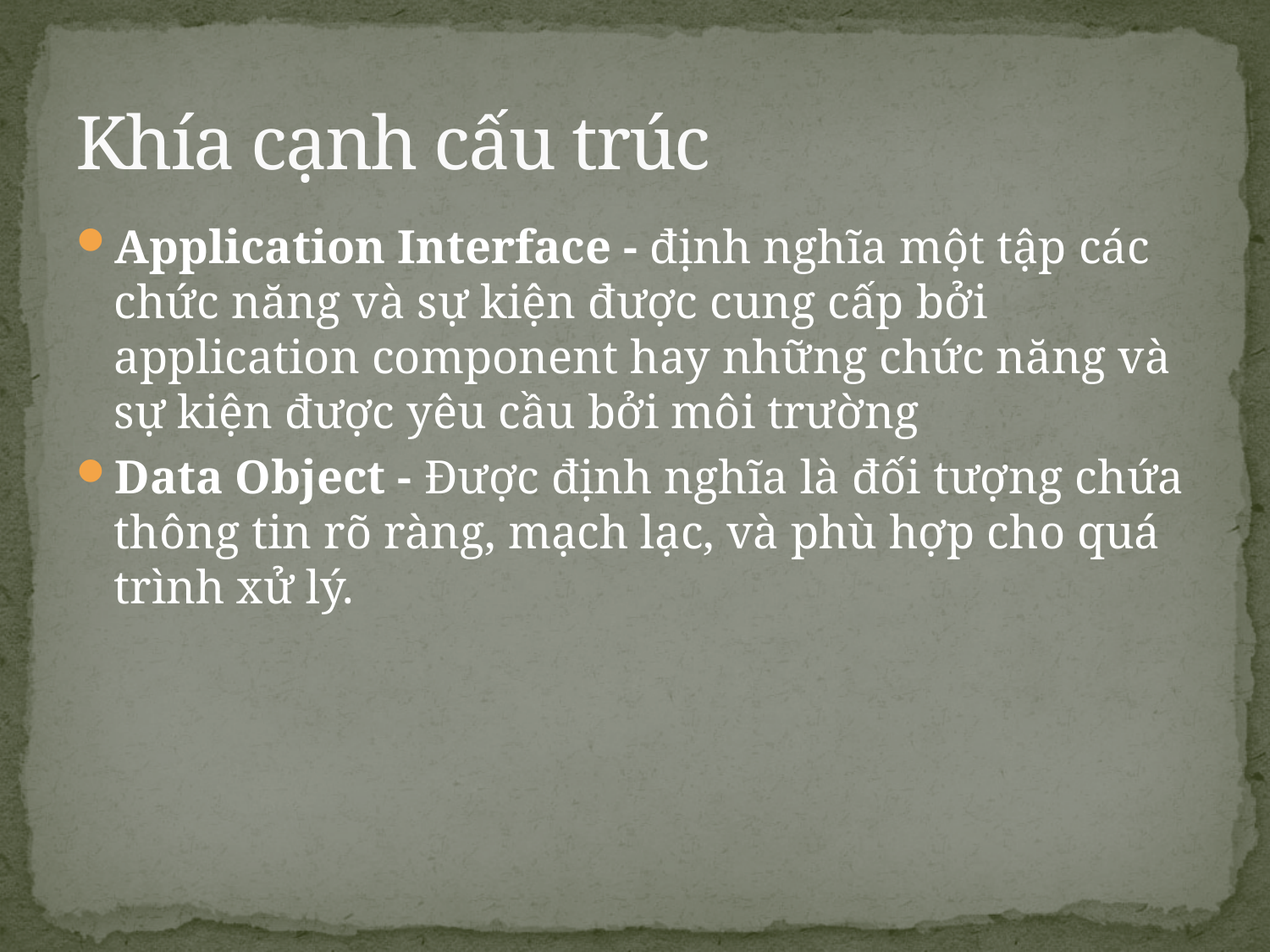

# Khía cạnh cấu trúc
Application Interface - định nghĩa một tập các chức năng và sự kiện được cung cấp bởi application component hay những chức năng và sự kiện được yêu cầu bởi môi trường
Data Object - Được định nghĩa là đối tượng chứa thông tin rõ ràng, mạch lạc, và phù hợp cho quá trình xử lý.